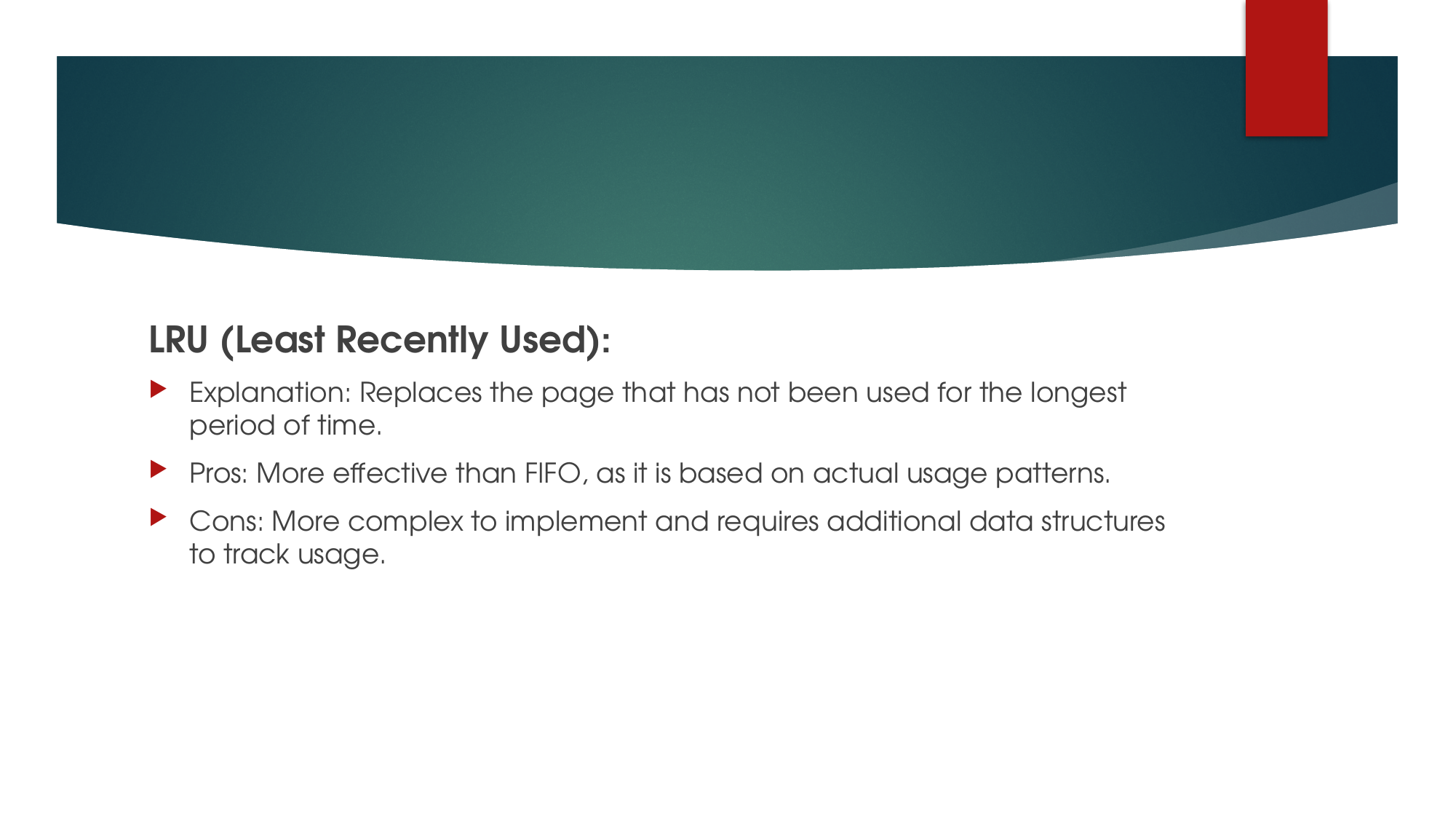

LRU (Least Recently Used):
Explanation: Replaces the page that has not been used for the longest period of time.
Pros: More effective than FIFO, as it is based on actual usage patterns.
Cons: More complex to implement and requires additional data structures to track usage.